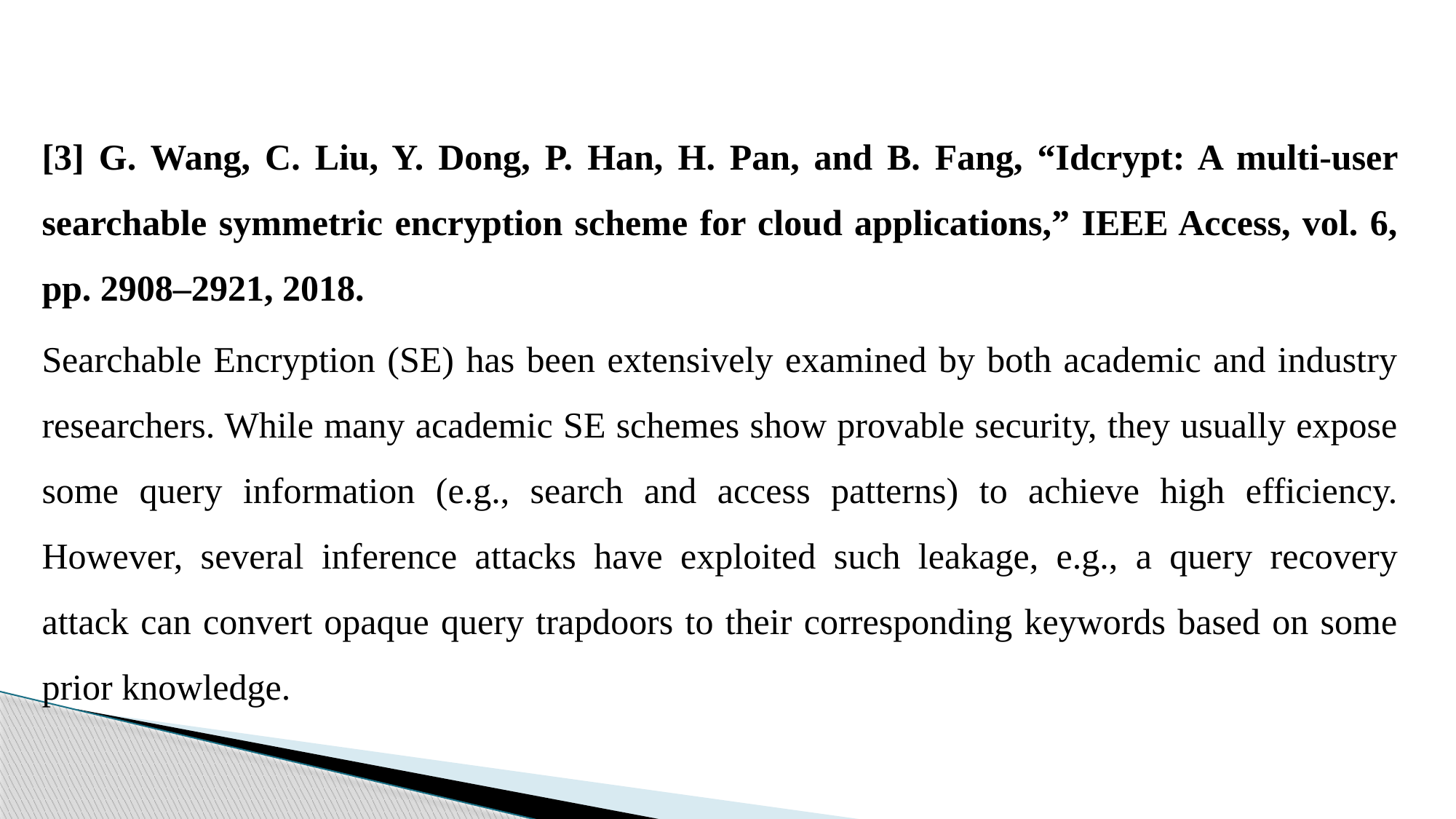

[3] G. Wang, C. Liu, Y. Dong, P. Han, H. Pan, and B. Fang, “Idcrypt: A multi-user searchable symmetric encryption scheme for cloud applications,” IEEE Access, vol. 6, pp. 2908–2921, 2018.
Searchable Encryption (SE) has been extensively examined by both academic and industry researchers. While many academic SE schemes show provable security, they usually expose some query information (e.g., search and access patterns) to achieve high efficiency. However, several inference attacks have exploited such leakage, e.g., a query recovery attack can convert opaque query trapdoors to their corresponding keywords based on some prior knowledge.